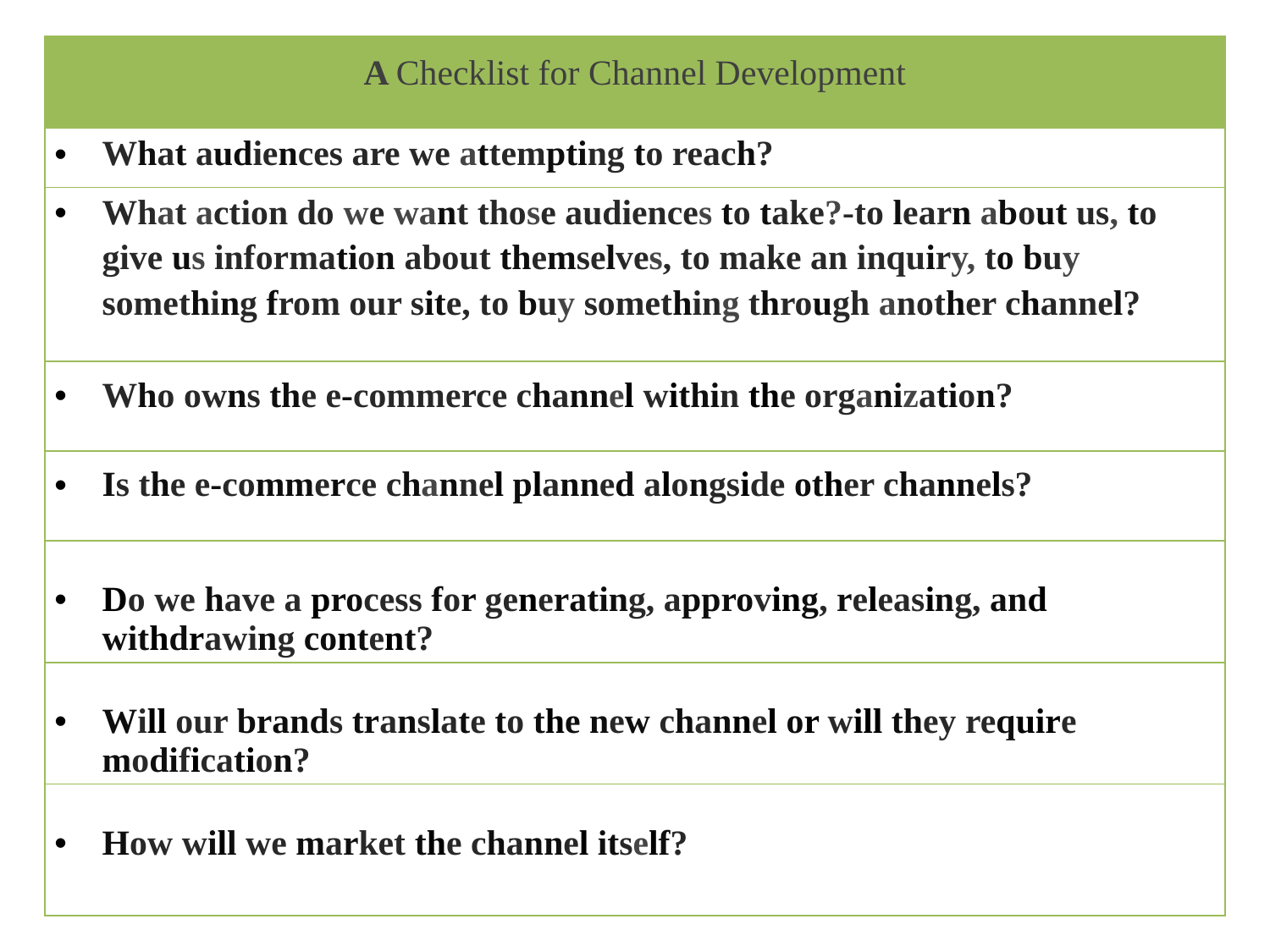

| A Checklist for Channel Development |
| --- |
| What audiences are we attempting to reach? |
| What action do we want those audiences to take?-to learn about us, to give us infor­mation about themselves, to make an inquiry, to buy something from our site, to buy something through another channel? |
| Who owns the e-commerce channel within the organization? |
| Is the e-commerce channel planned alongside other channels? |
| Do we have a process for generating, approving, releasing, and withdrawing content? |
| Will our brands translate to the new channel or will they require modification? |
| How will we market the channel itself? |